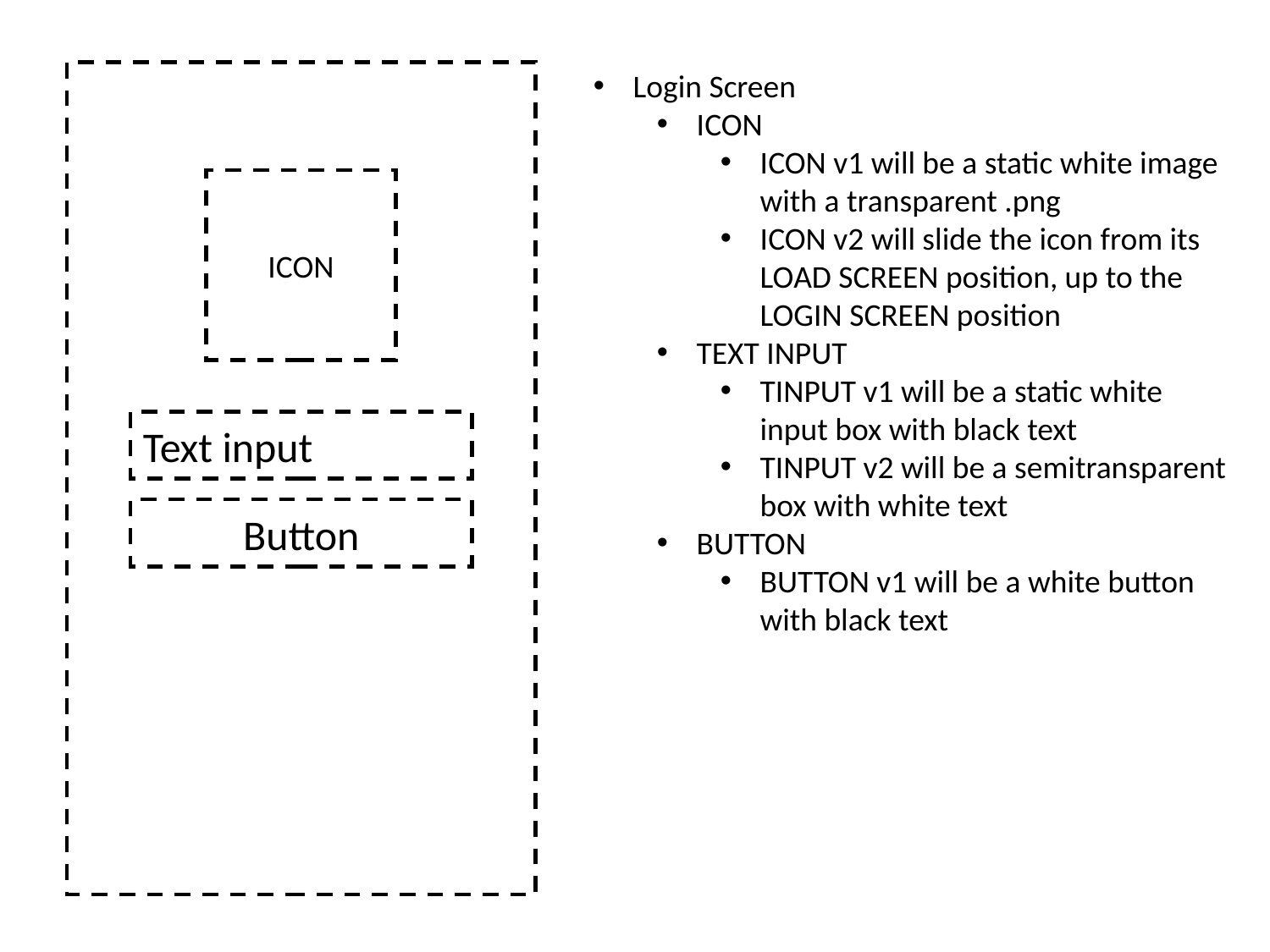

Login Screen
ICON
ICON v1 will be a static white image with a transparent .png
ICON v2 will slide the icon from its LOAD SCREEN position, up to the LOGIN SCREEN position
TEXT INPUT
TINPUT v1 will be a static white input box with black text
TINPUT v2 will be a semitransparent box with white text
BUTTON
BUTTON v1 will be a white button with black text

ICON
Text input
Button